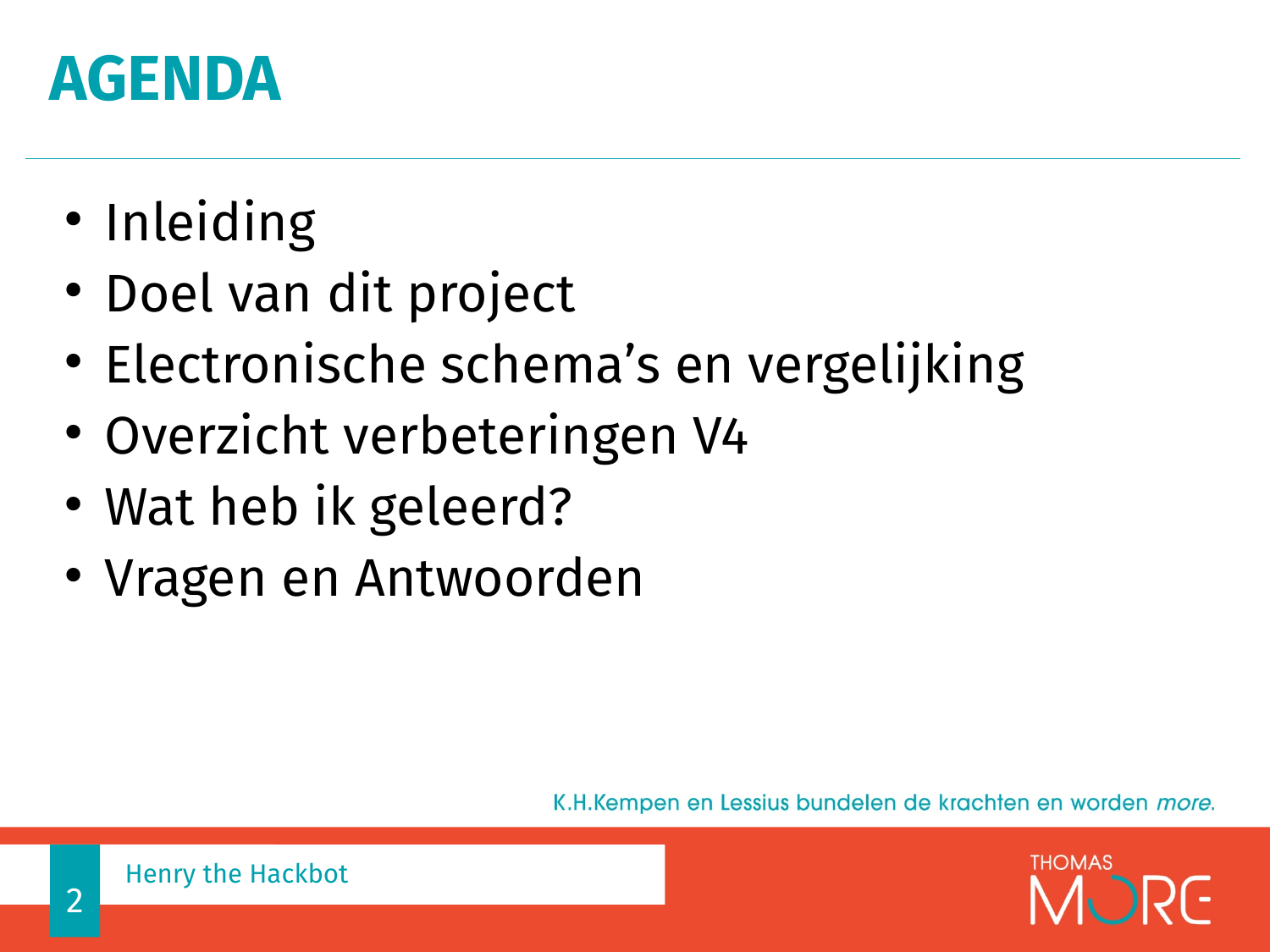

# Agenda
Inleiding
Doel van dit project
Electronische schema’s en vergelijking
Overzicht verbeteringen V4
Wat heb ik geleerd?
Vragen en Antwoorden
2
Henry the Hackbot